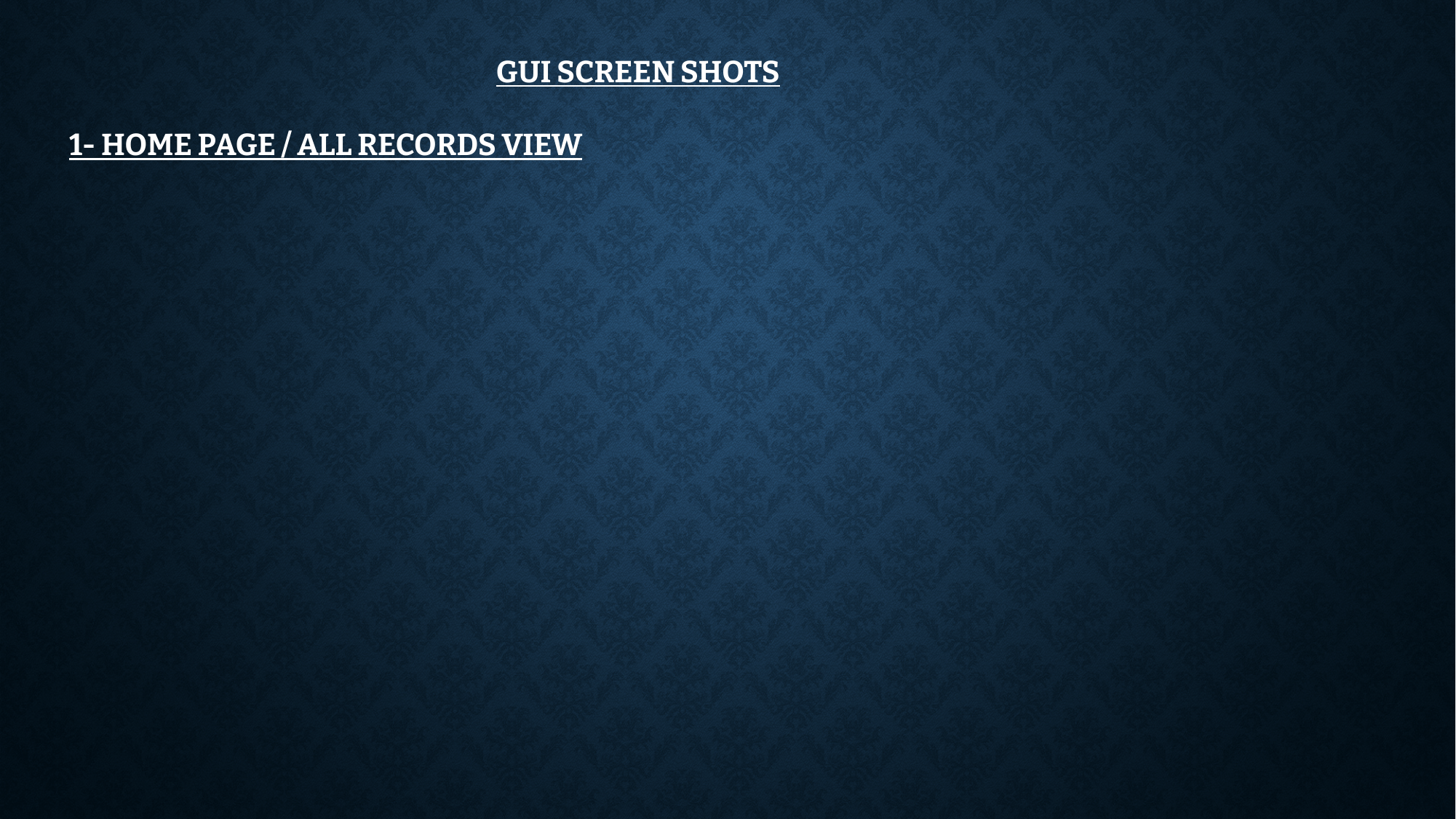

GUI SCREEN SHOTS

1- HOME PAGE / ALL RECORDS VIEW